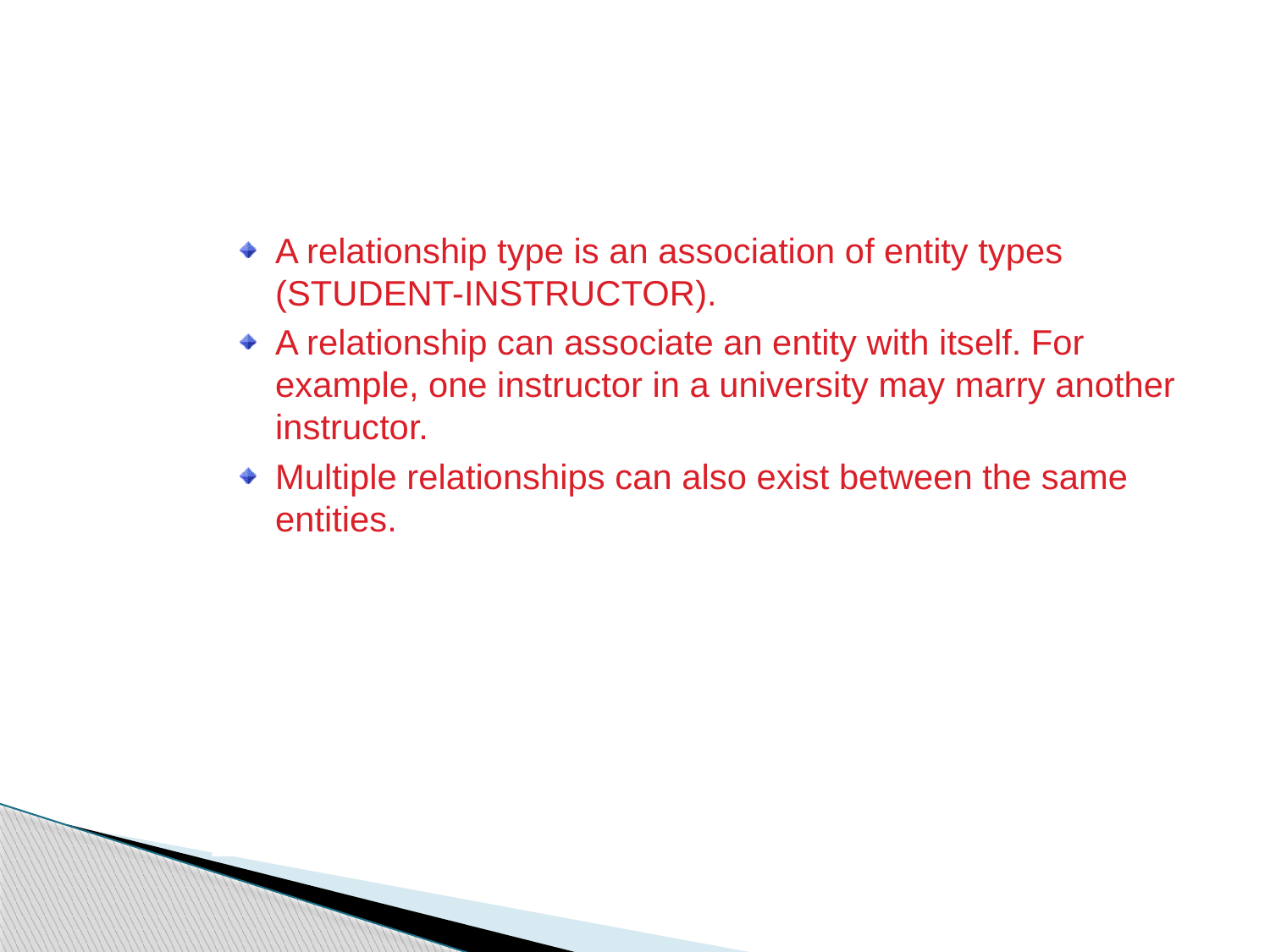

Relationships (Contd.)
A relationship type is an association of entity types (STUDENT-INSTRUCTOR).
A relationship can associate an entity with itself. For example, one instructor in a university may marry another instructor.
Multiple relationships can also exist between the same entities.